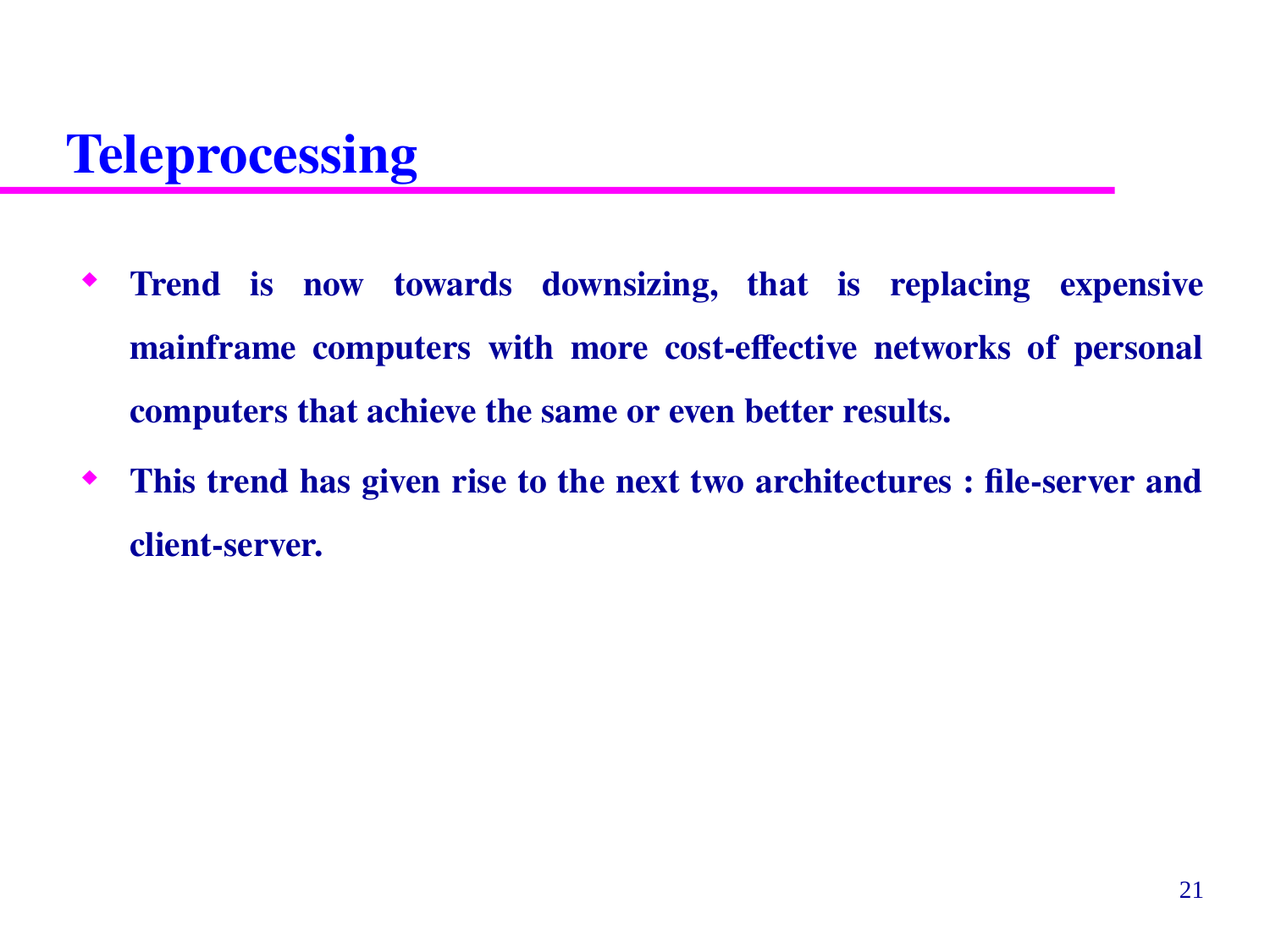

# Teleprocessing
Trend is now towards downsizing, that is replacing expensive mainframe computers with more cost-effective networks of personal computers that achieve the same or even better results.
This trend has given rise to the next two architectures : file-server and client-server.

21